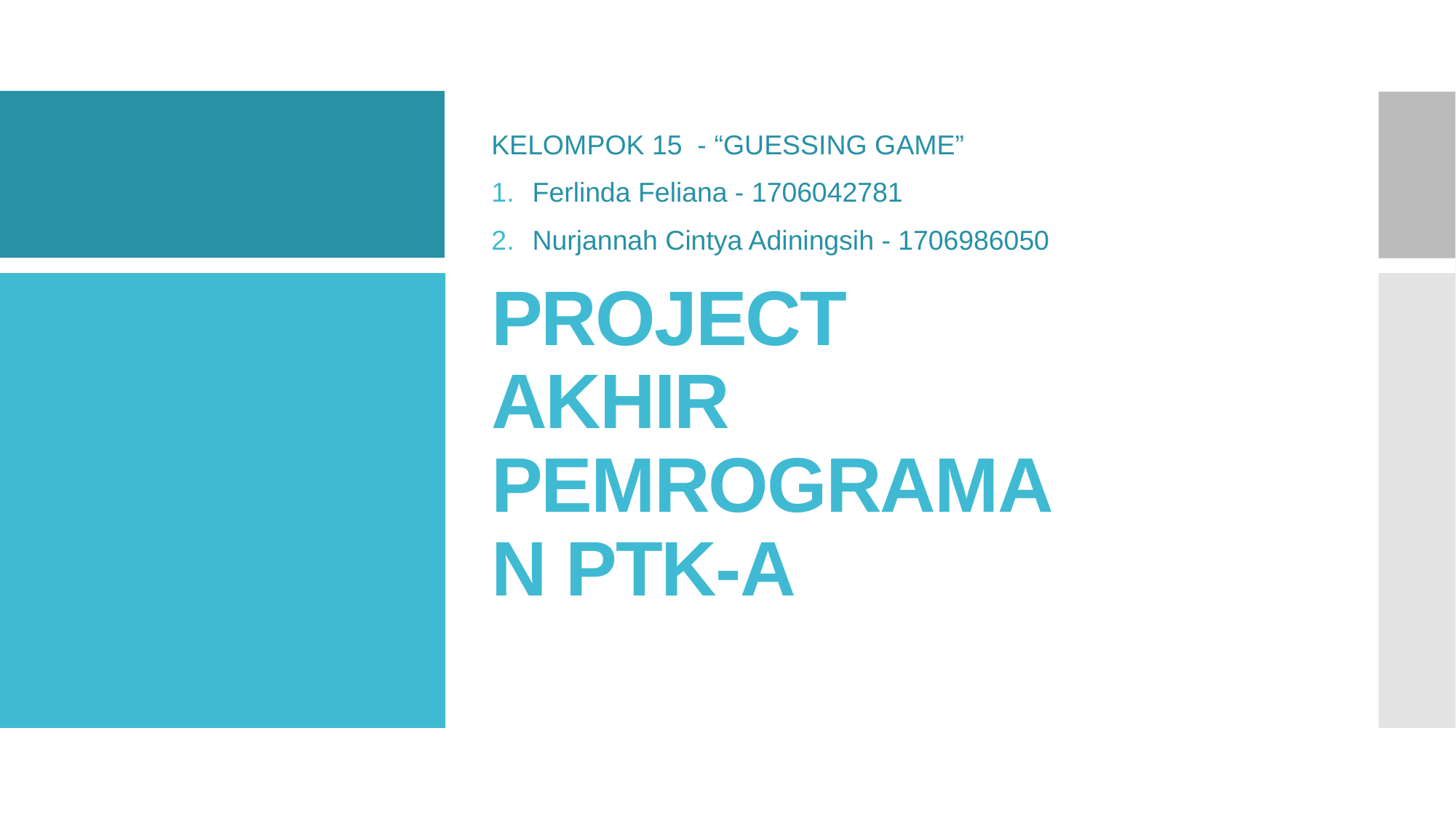

KELOMPOK 15  - “GUESSING GAME”
Ferlinda Feliana - 1706042781
Nurjannah Cintya Adiningsih - 1706986050

# PROJECT AKHIR PEMROGRAMAN PTK-A